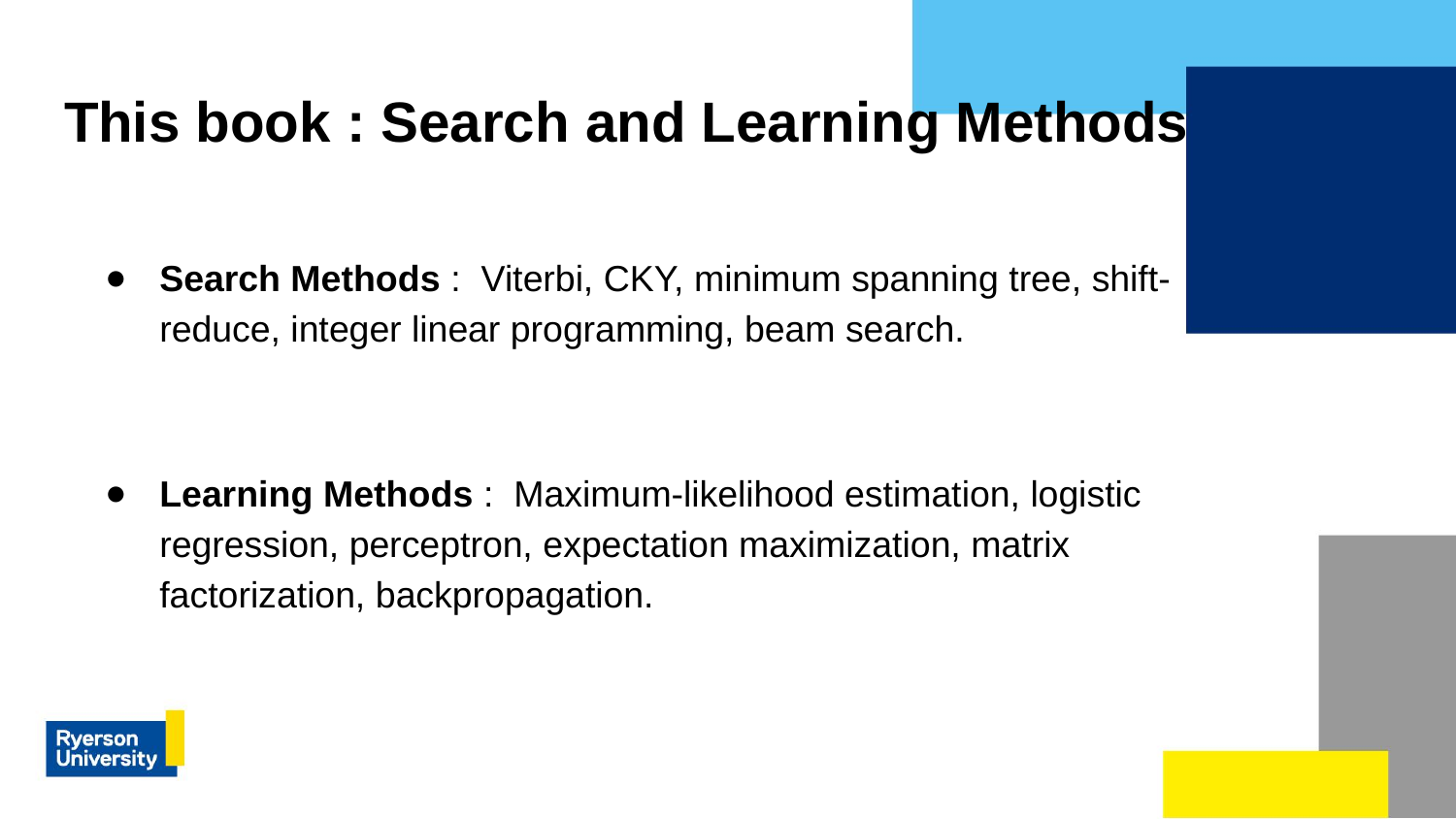

# This book : Search and Learning Methods
Search Methods :  Viterbi, CKY, minimum spanning tree, shift-reduce, integer linear programming, beam search.

Learning Methods :  Maximum-likelihood estimation, logistic regression, perceptron, expectation maximization, matrix factorization, backpropagation.